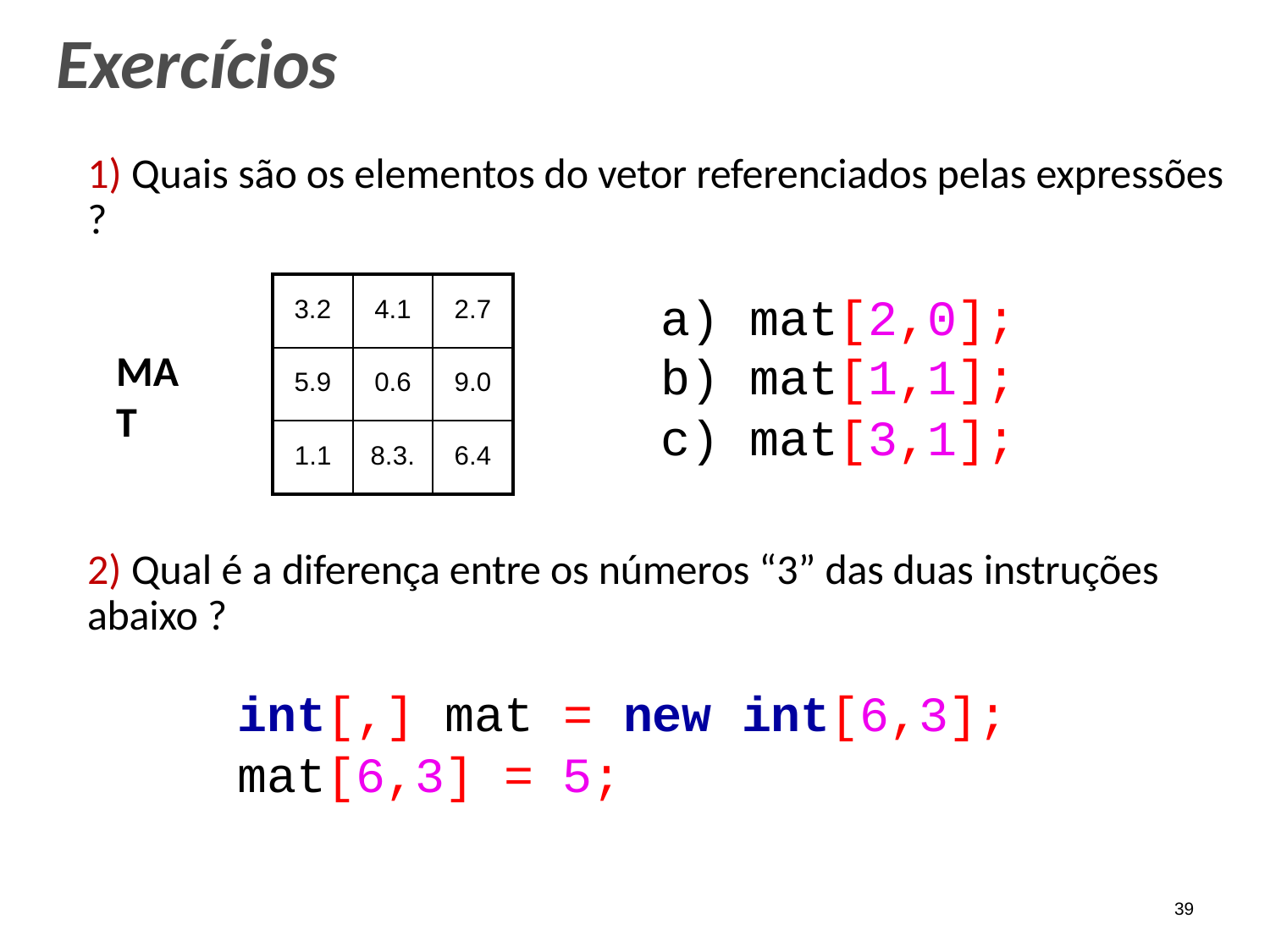

# Exercícios
1) Quais são os elementos do vetor referenciados pelas expressões
?
| 3.2 | 4.1 | 2.7 |
| --- | --- | --- |
| 5.9 | 0.6 | 9.0 |
| 1.1 | 8.3. | 6.4 |
a) mat[2,0];
b) mat[1,1];
c) mat[3,1];
MAT
2) Qual é a diferença entre os números “3” das duas instruções
abaixo ?
| int[,] mat | = | new | int[6,3]; |
| --- | --- | --- | --- |
| mat[6,3] = | 5; |  |  |
39